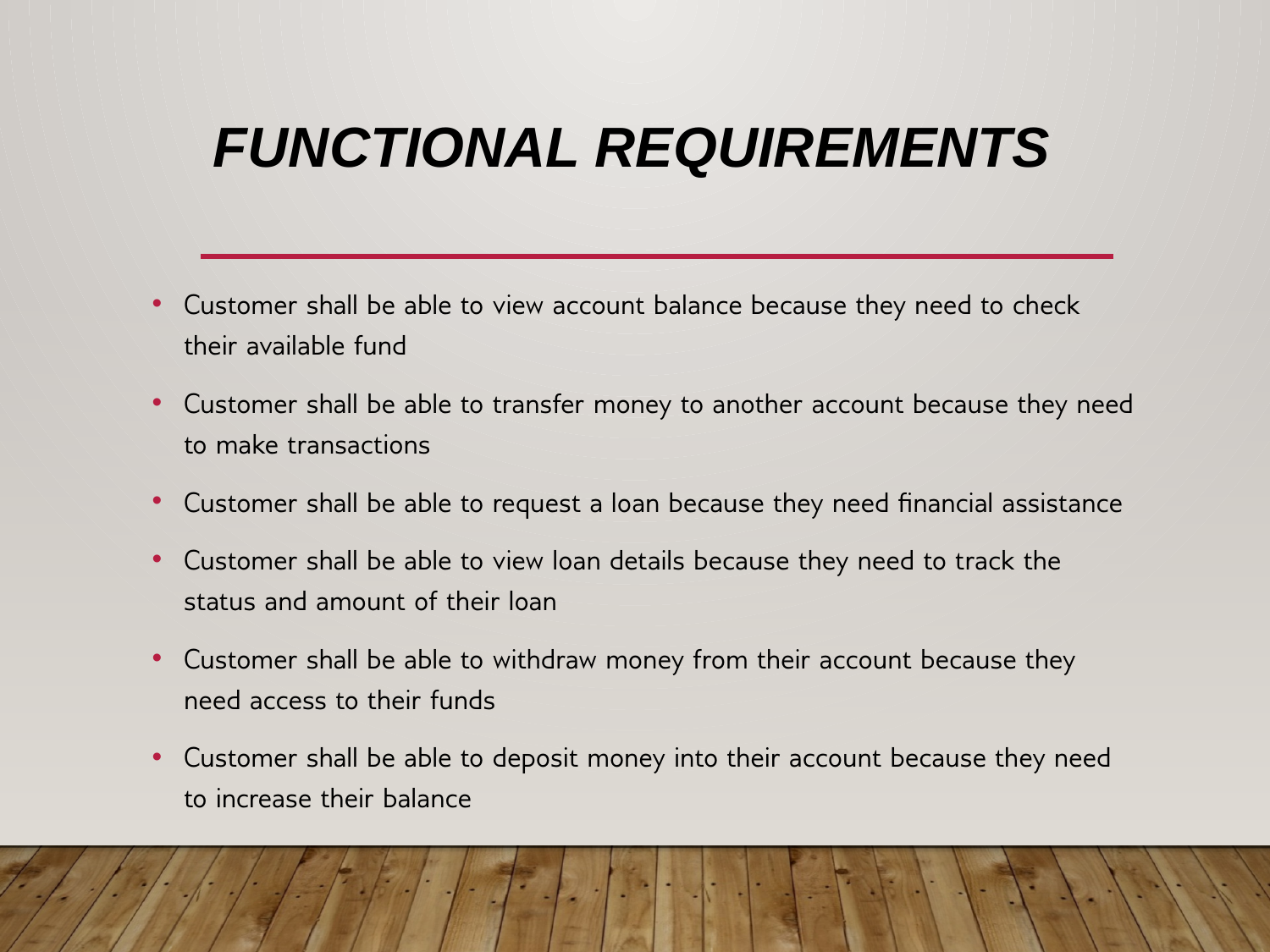

# FUNCTIONAL Requirements
Customer shall be able to view account balance because they need to check their available fund
Customer shall be able to transfer money to another account because they need to make transactions
Customer shall be able to request a loan because they need financial assistance
Customer shall be able to view loan details because they need to track the status and amount of their loan
Customer shall be able to withdraw money from their account because they need access to their funds
Customer shall be able to deposit money into their account because they need to increase their balance